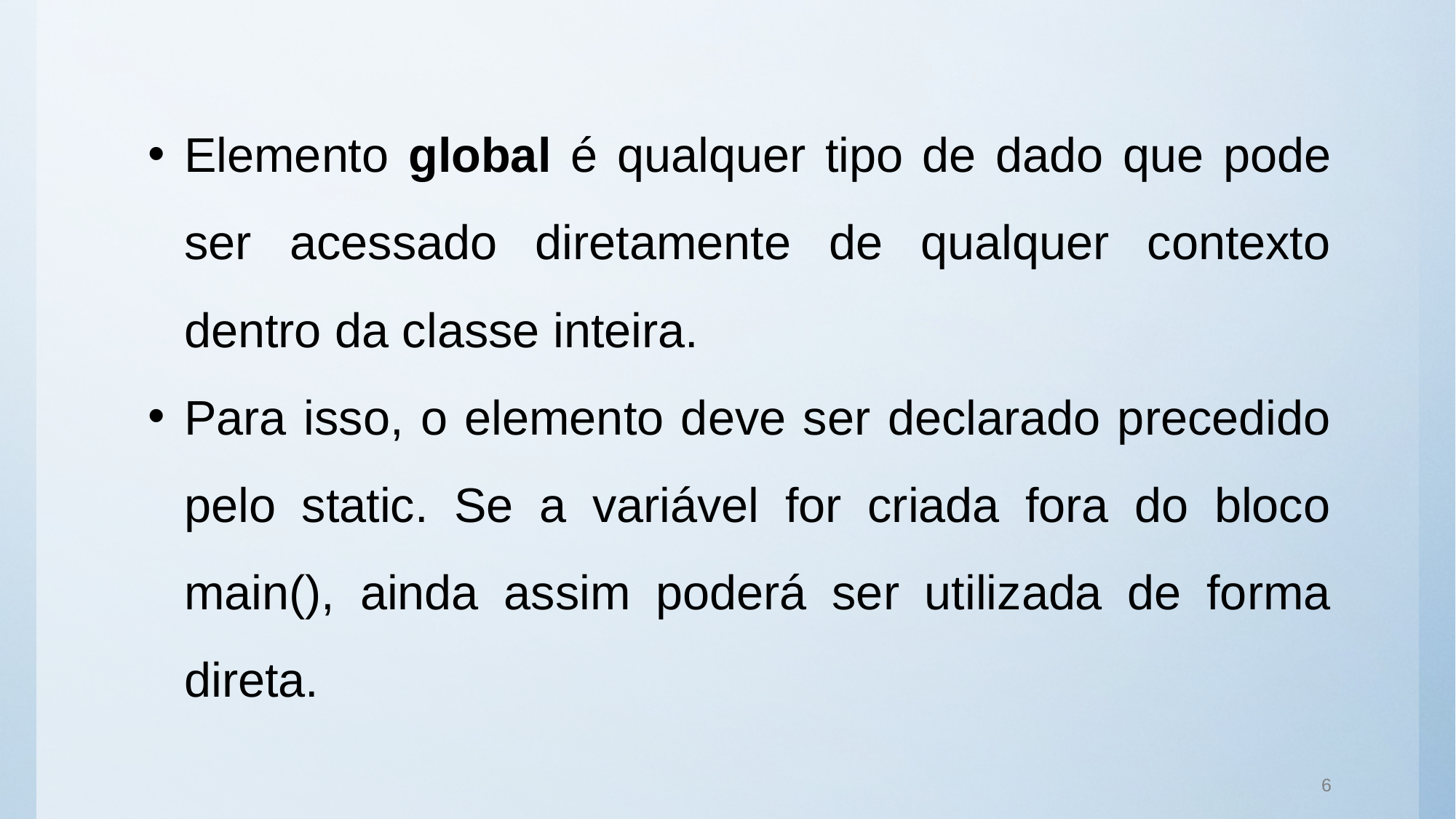

Elemento global é qualquer tipo de dado que pode ser acessado diretamente de qualquer contexto dentro da classe inteira.
Para isso, o elemento deve ser declarado precedido pelo static. Se a variável for criada fora do bloco main(), ainda assim poderá ser utilizada de forma direta.
6